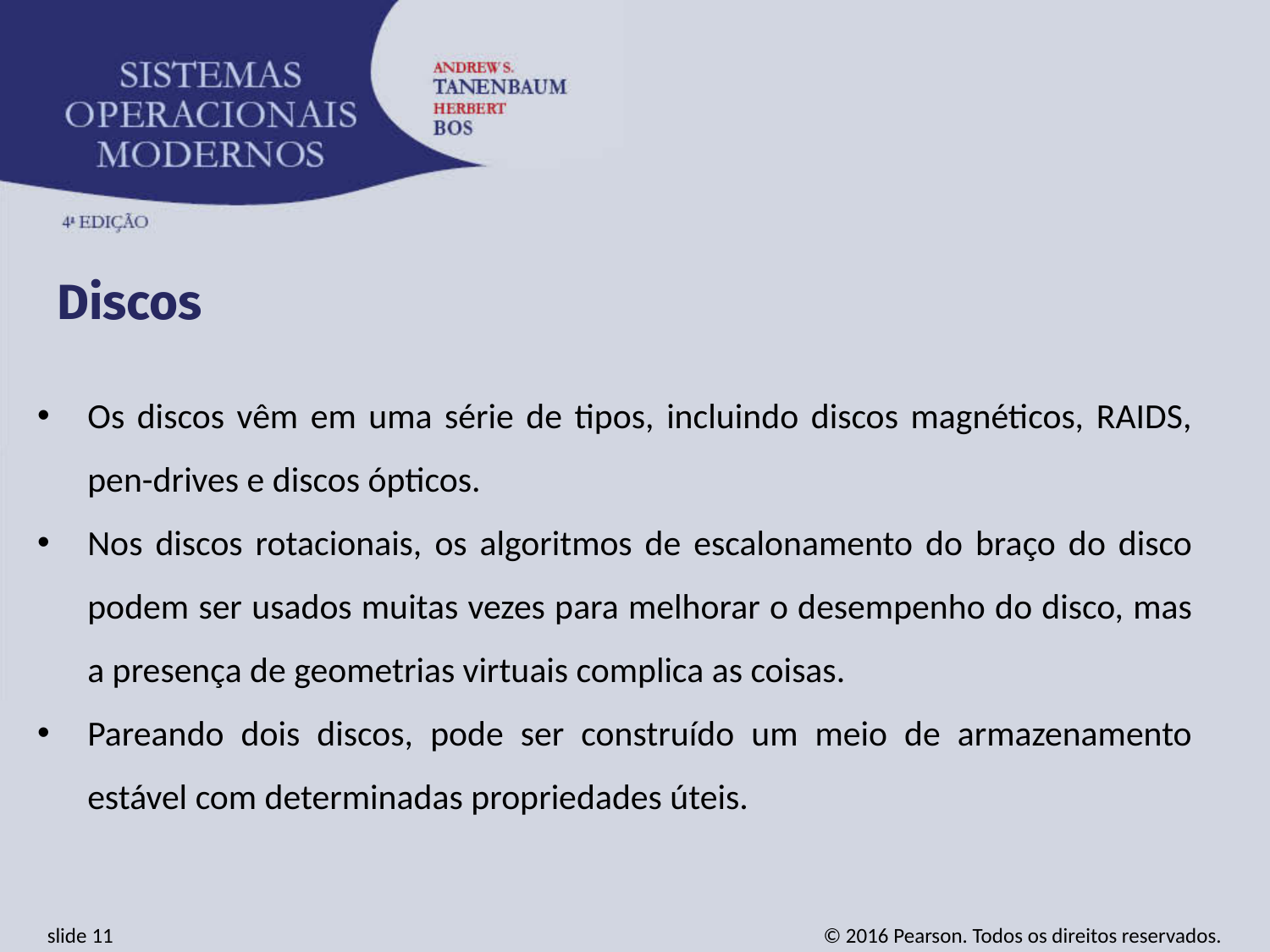

Discos
Os discos vêm em uma série de tipos, incluindo discos magnéticos, RAIDS, pen-drives e discos ópticos.
Nos discos rotacionais, os algoritmos de escalonamento do braço do disco podem ser usados muitas vezes para melhorar o desempenho do disco, mas a presença de geometrias virtuais complica as coisas.
Pareando dois discos, pode ser construído um meio de armazenamento estável com determinadas propriedades úteis.